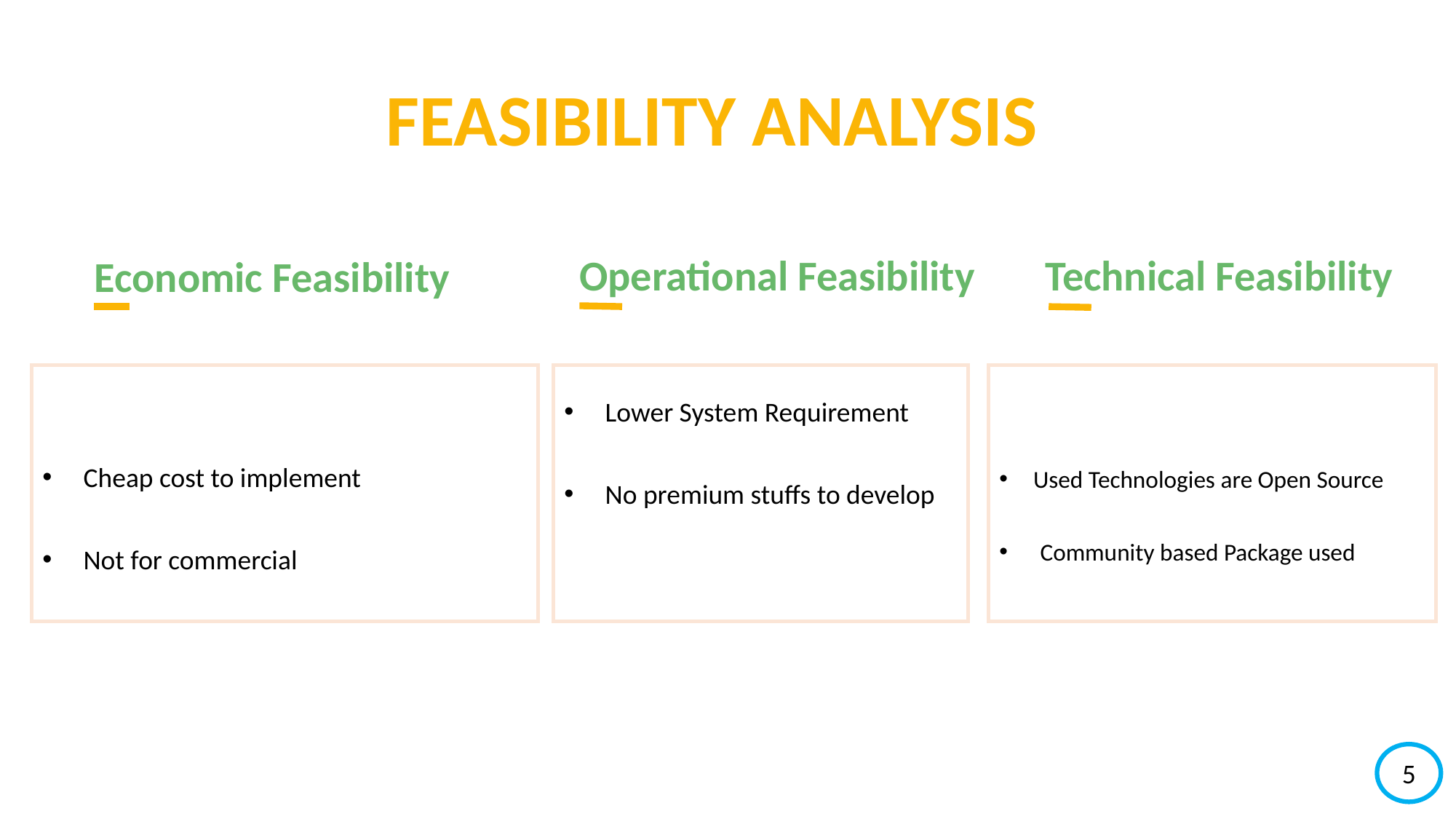

FEASIBILITY ANALYSIS
Operational Feasibility
Technical Feasibility
Economic Feasibility
Light-Weight.
Operating System independent.
Optimized space
Easy to Navigate.
Responsive Design
Independent Screen size.

System launch can be inexpensive.
Maintenance & Upgrade is low-cost.
Global accessible in low budget.

Cheap cost to implement
Not for commercial

Lower System Requirement
No premium stuffs to develop

Used Technologies are Open Source
Community based Package used
5